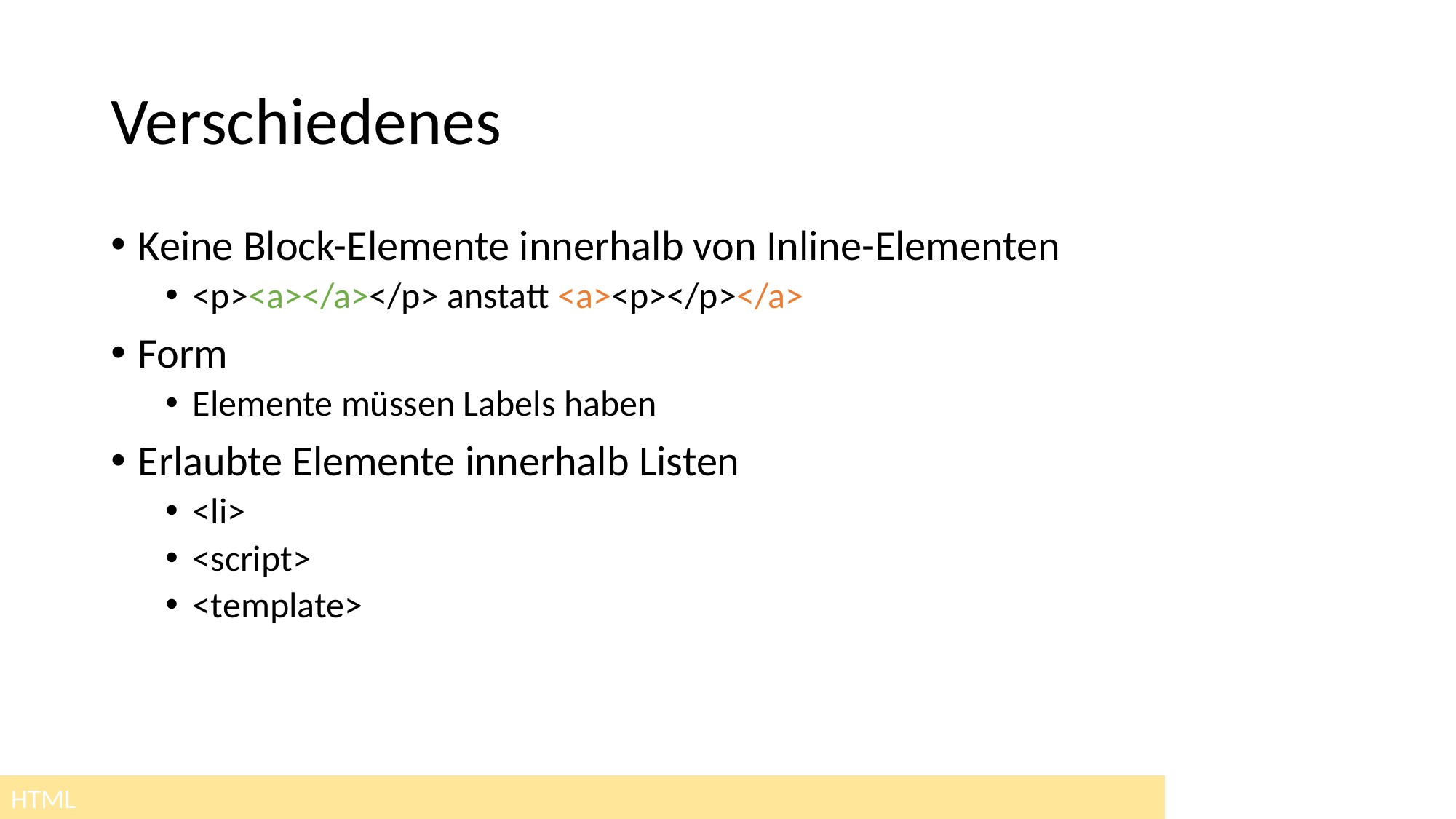

# Verschiedenes
Keine Block-Elemente innerhalb von Inline-Elementen
<p><a></a></p> anstatt <a><p></p></a>
Form
Elemente müssen Labels haben
Erlaubte Elemente innerhalb Listen
<li>
<script>
<template>

HTML